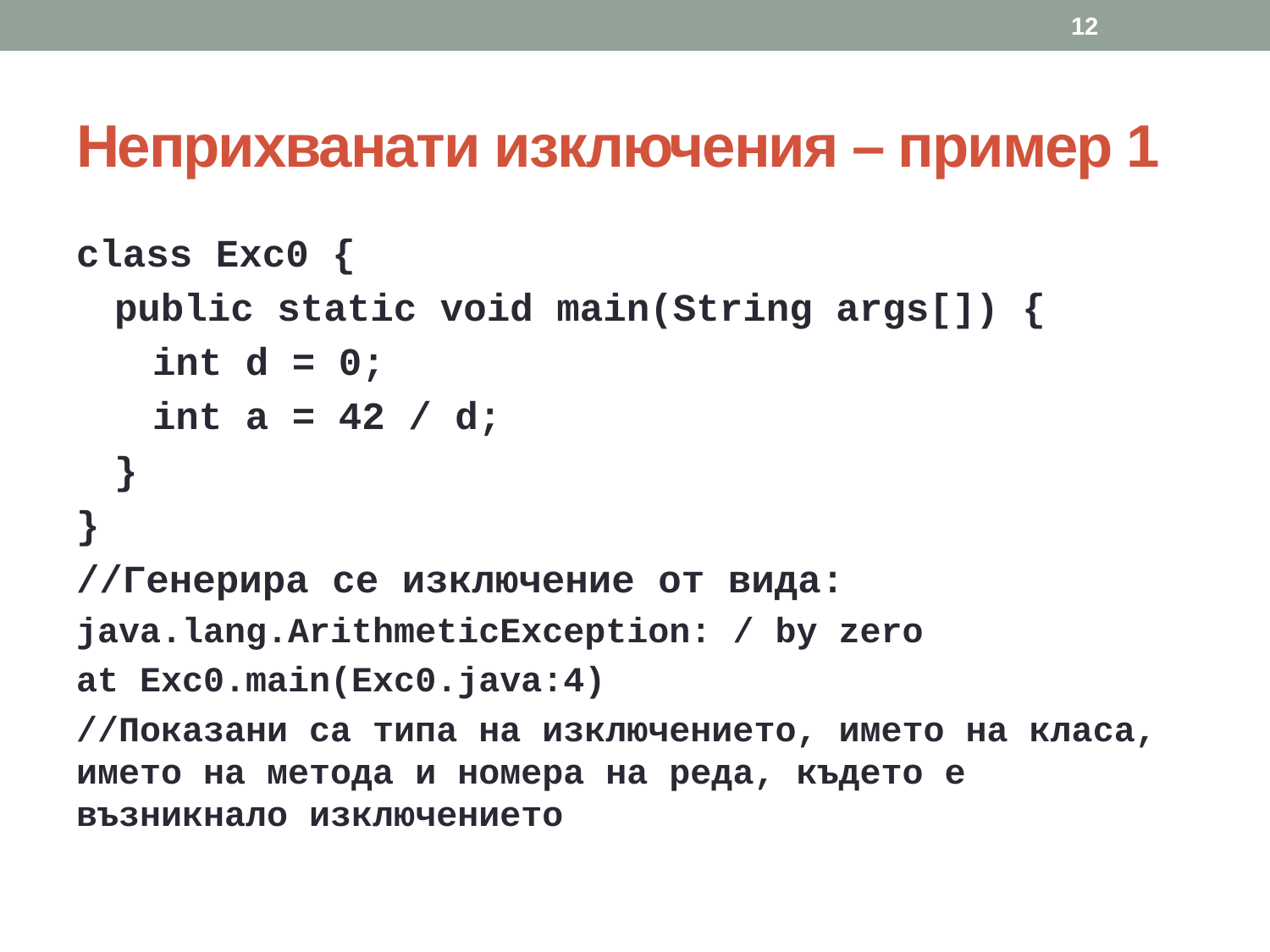

12
# Неприхванати изключения – пример 1
class Exc0 {
public static void main(String args[]) {
int d = 0;
int a = 42 / d;
}
}
//Генерира се изключение от вида:
java.lang.ArithmeticException: / by zero
at Exc0.main(Exc0.java:4)
//Показани са типа на изключението, името на класа, името на метода и номера на реда, където е възникнало изключението